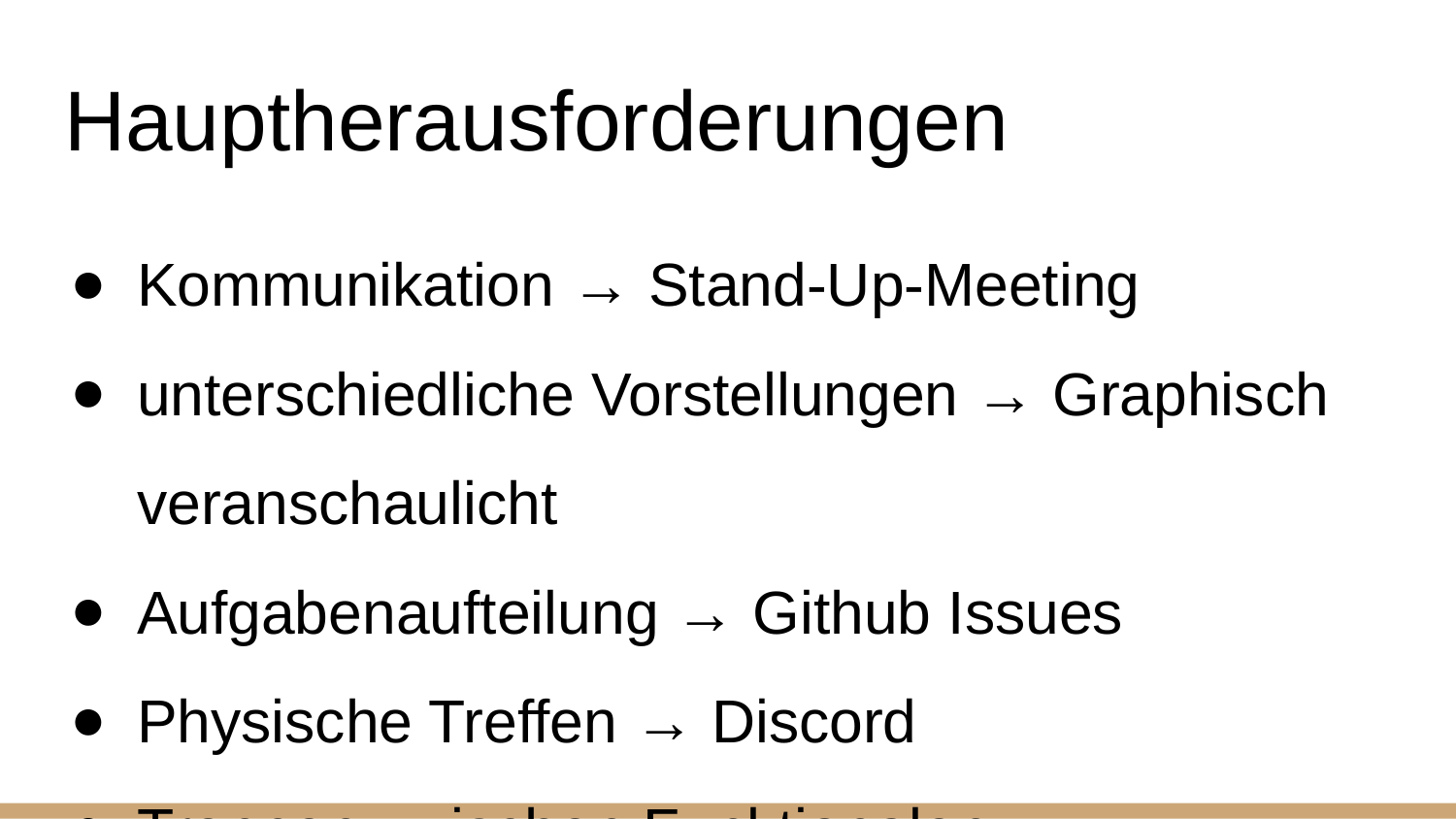

# Hauptherausforderungen
Kommunikation → Stand-Up-Meeting
unterschiedliche Vorstellungen → Graphisch veranschaulicht
Aufgabenaufteilung → Github Issues
Physische Treffen → Discord
Trennen zwischen Funktionalen Anforderungen und Musskriterien